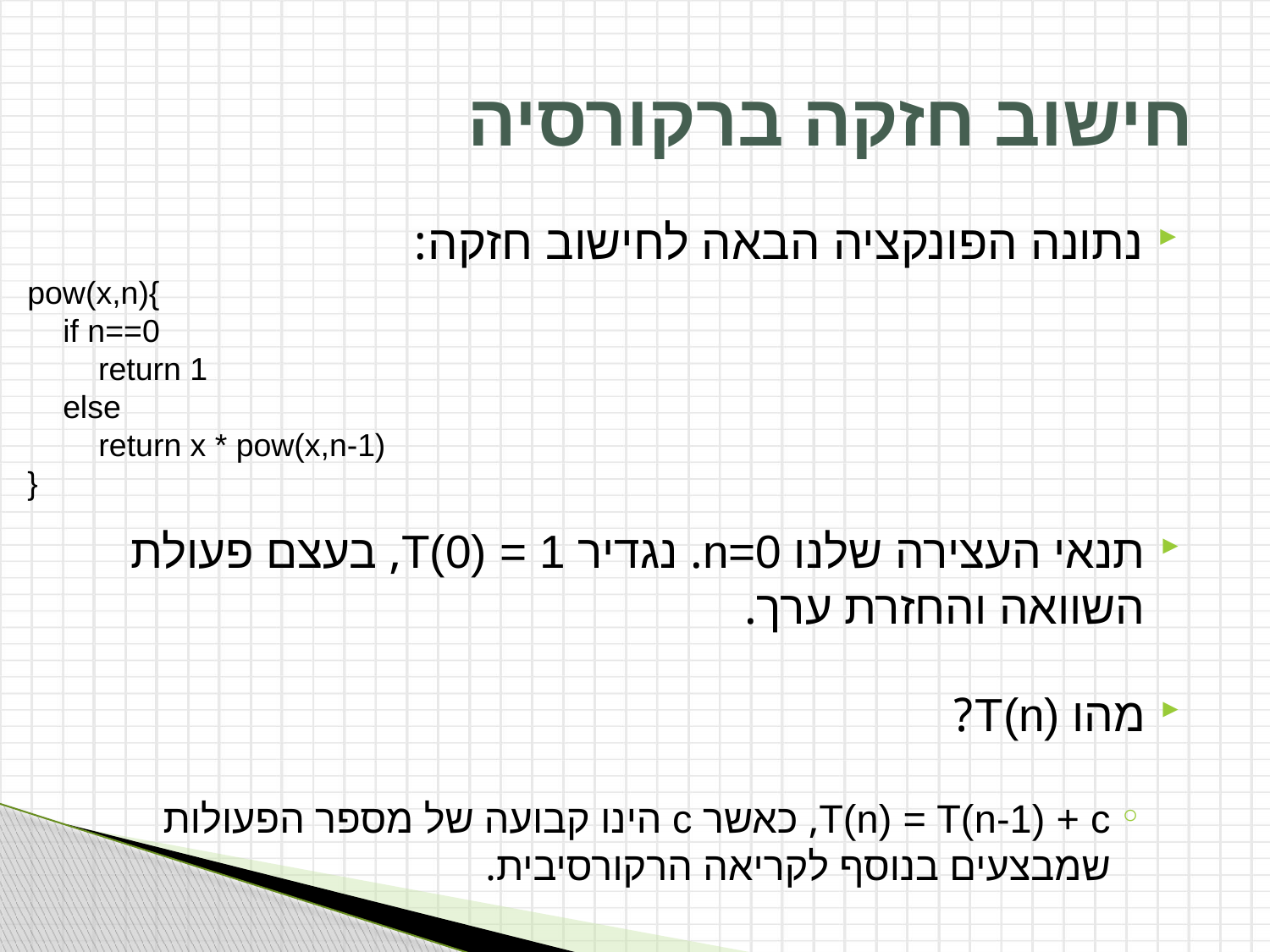

# חישוב חזקה ברקורסיה
נתונה הפונקציה הבאה לחישוב חזקה:
pow(x,n){
    if n==0
        return 1
    else
        return x * pow(x,n-1)
}
תנאי העצירה שלנו n=0. נגדיר T(0) = 1, בעצם פעולת השוואה והחזרת ערך.
מהו T(n)?
T(n) = T(n-1) + c, כאשר c הינו קבועה של מספר הפעולות שמבצעים בנוסף לקריאה הרקורסיבית.